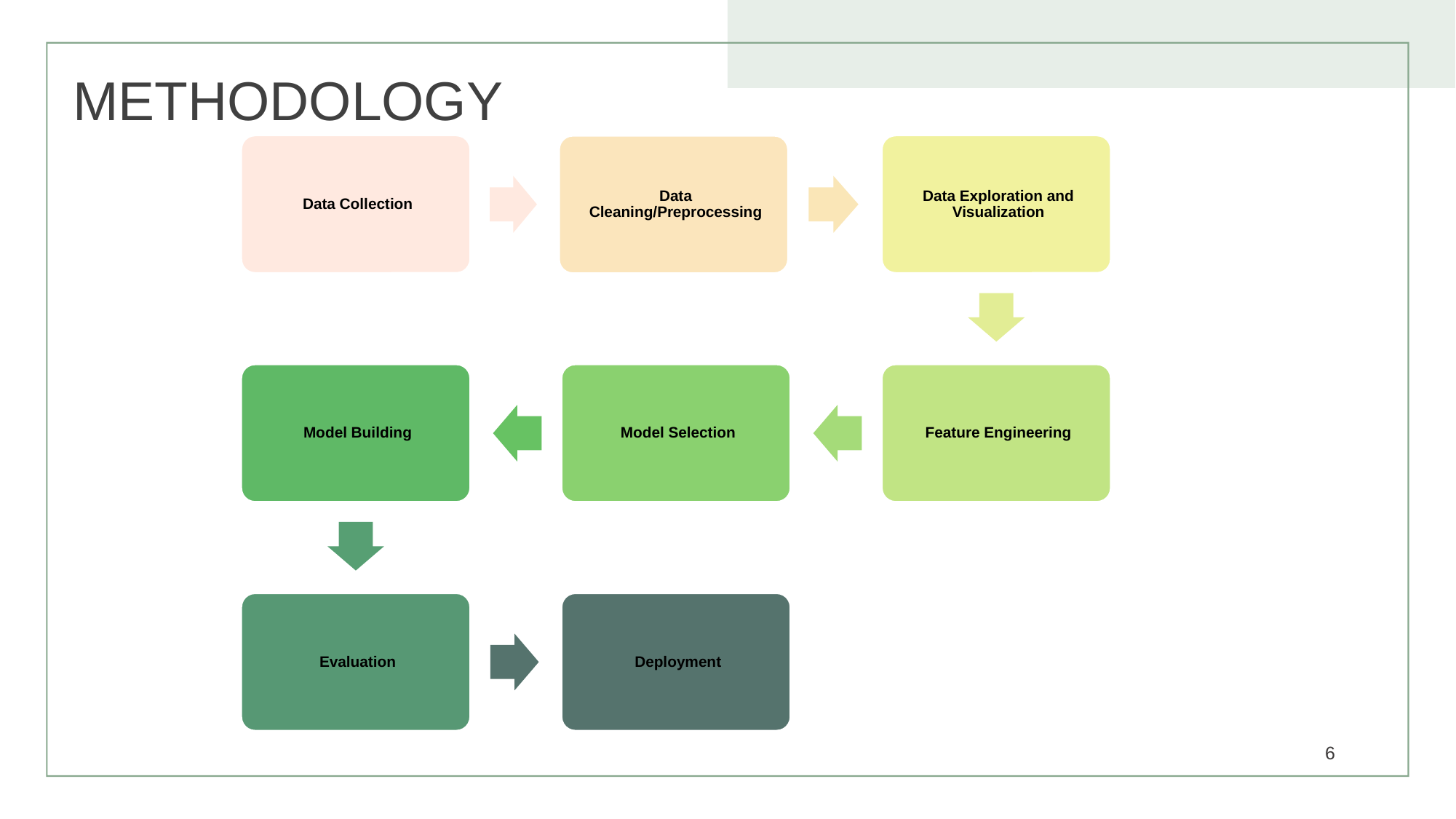

# METHODOLOGY
Data Collection

Data Cleaning/Preprocessing

Data Exploration and Visualization

Feature Engineering

Model Selection

Model Building

Evaluation

Deployment
6